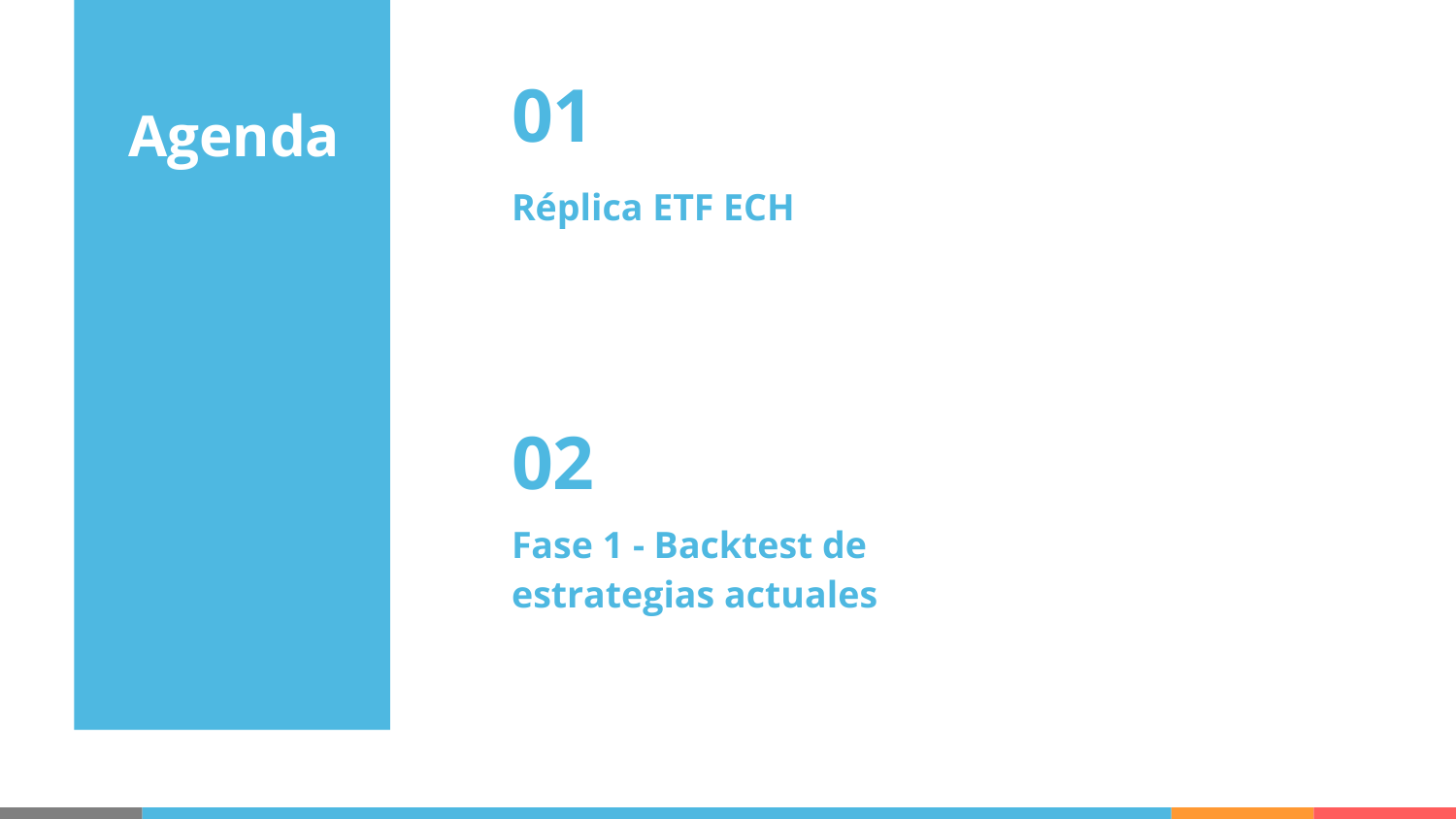

01
# Agenda
Réplica ETF ECH

02
Fase 1 - Backtest de estrategias actuales